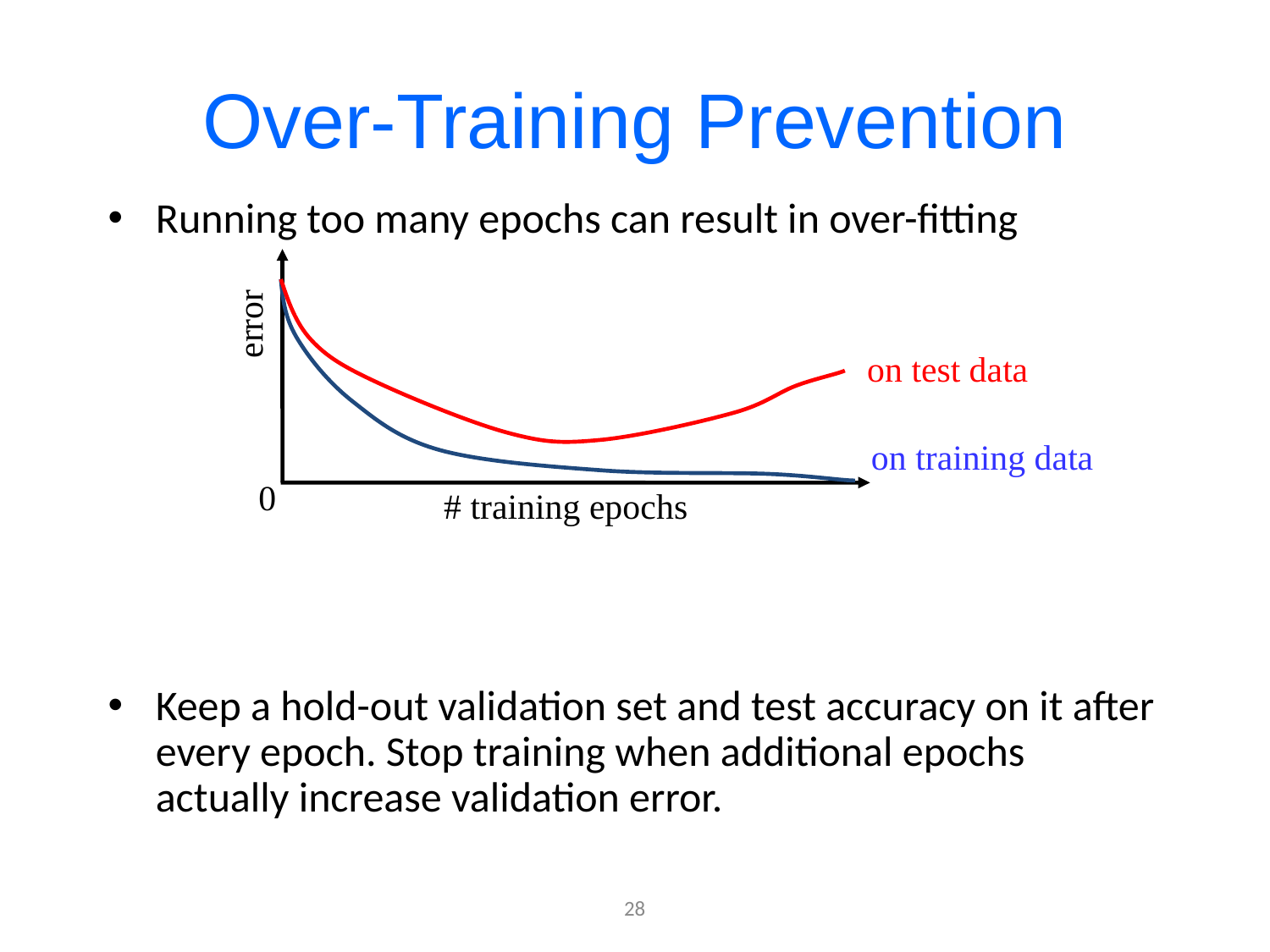

# Over-Training Prevention
Running too many epochs can result in over-fitting

Keep a hold-out validation set and test accuracy on it after every epoch. Stop training when additional epochs actually increase validation error.

error
on test data
on training data
0
# training epochs

28